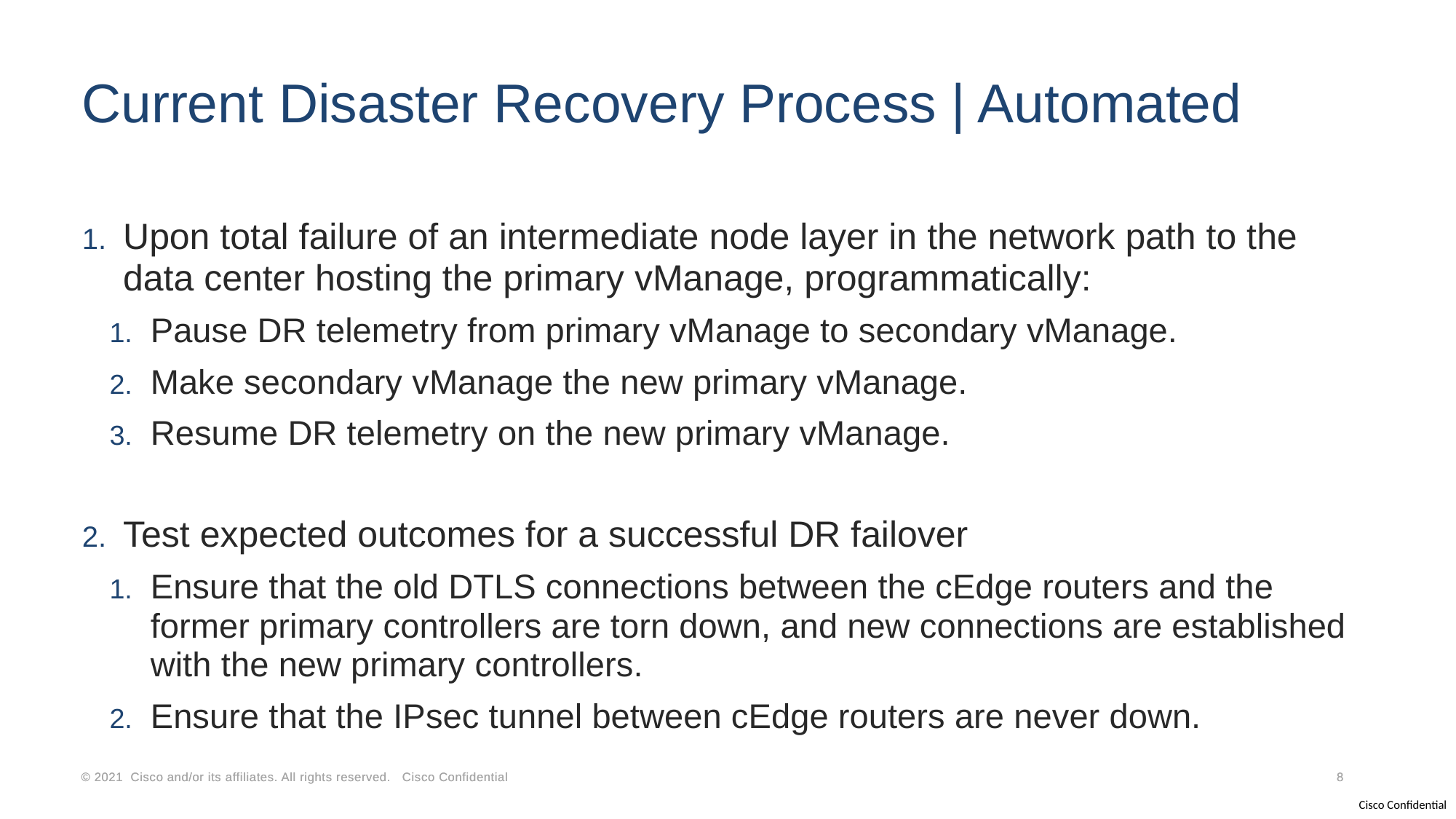

# Current Disaster Recovery Process | Automated
Upon total failure of an intermediate node layer in the network path to the data center hosting the primary vManage, programmatically:
Pause DR telemetry from primary vManage to secondary vManage.
Make secondary vManage the new primary vManage.
Resume DR telemetry on the new primary vManage.
Test expected outcomes for a successful DR failover
Ensure that the old DTLS connections between the cEdge routers and the former primary controllers are torn down, and new connections are established with the new primary controllers.
Ensure that the IPsec tunnel between cEdge routers are never down.